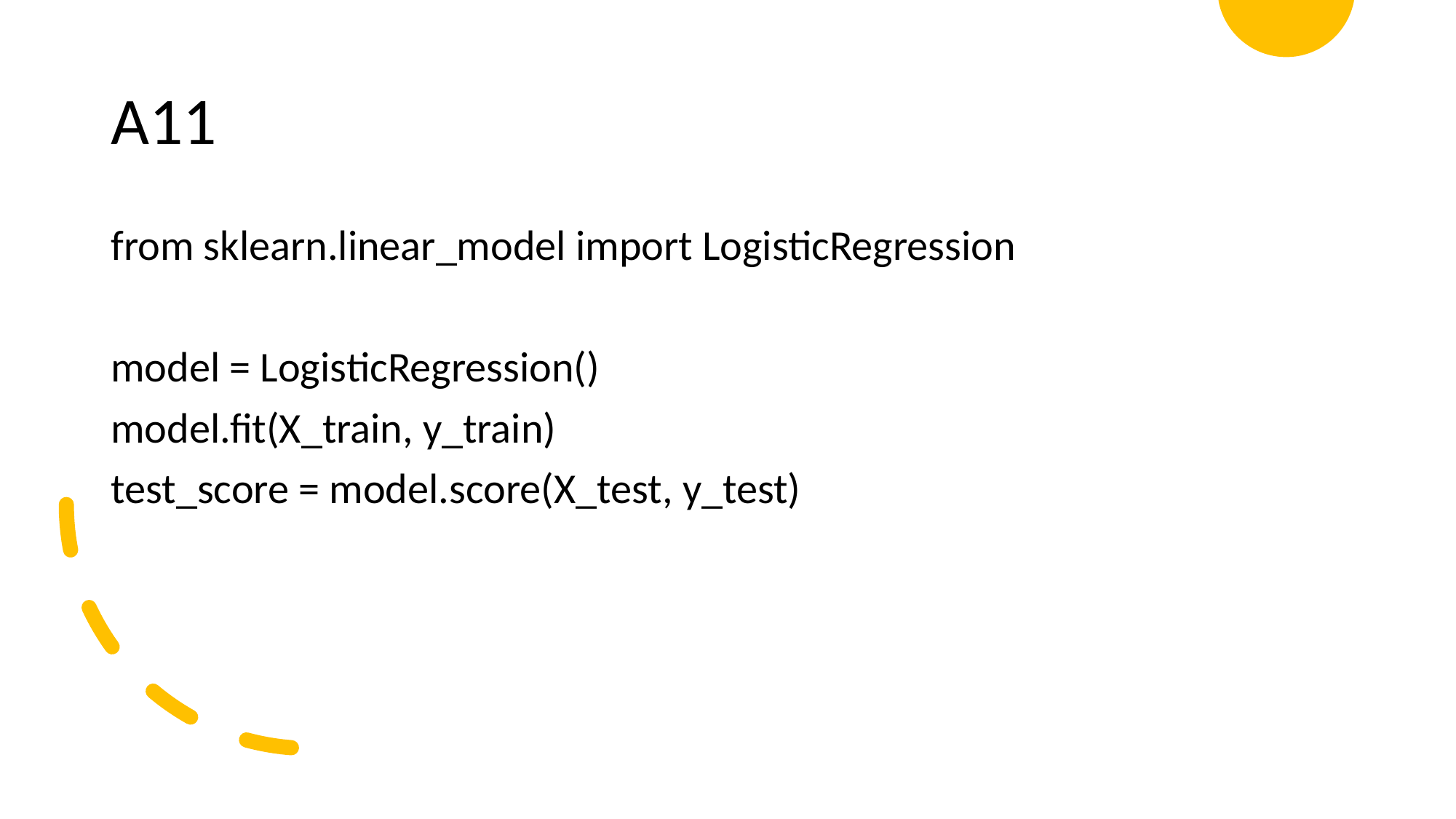

# A11
from sklearn.linear_model import LogisticRegression

model = LogisticRegression()
model.fit(X_train, y_train)
test_score = model.score(X_test, y_test)